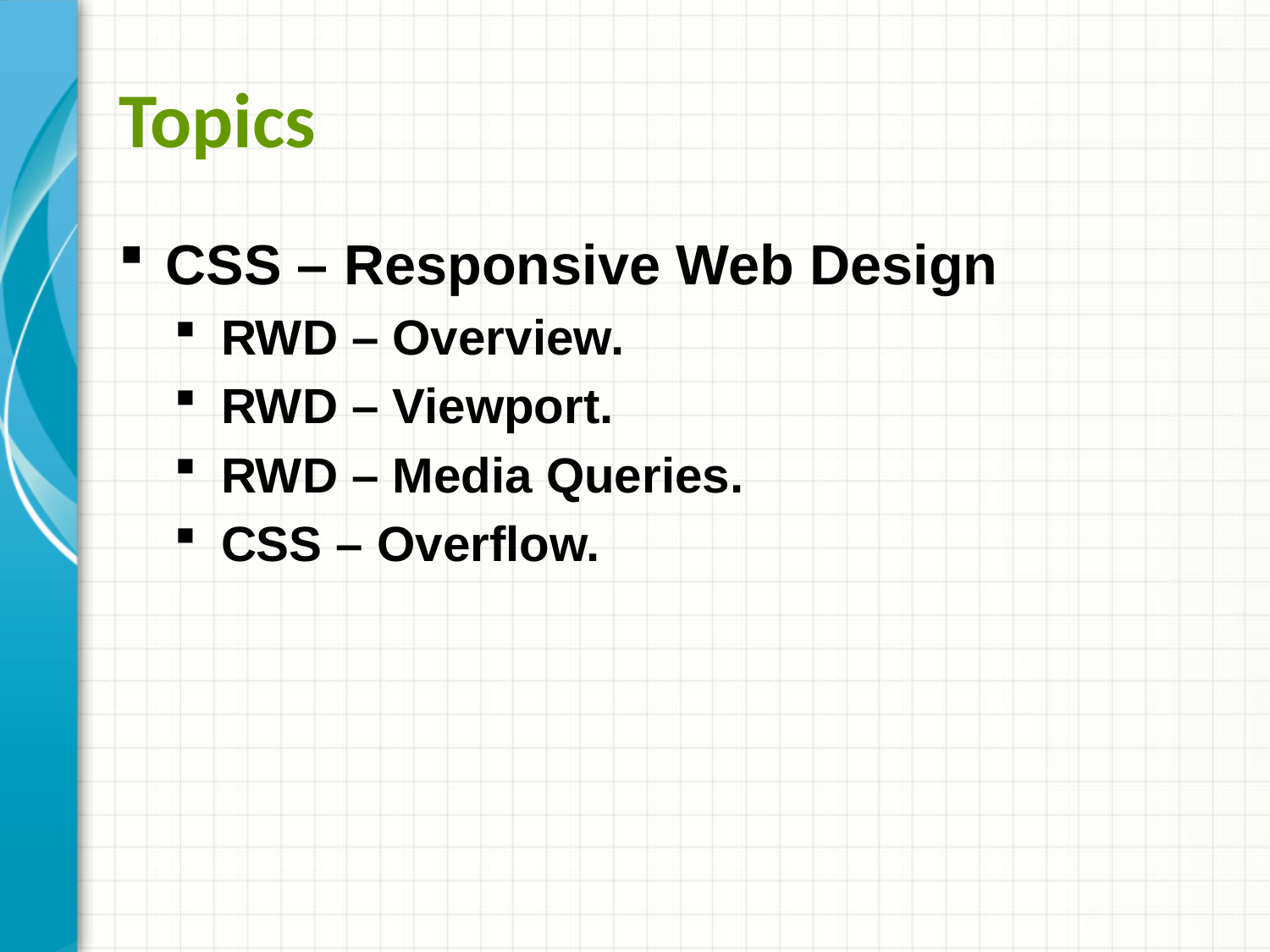

# Topics
CSS – Responsive Web Design
RWD – Overview.
RWD – Viewport.
RWD – Media Queries.
CSS – Overflow.